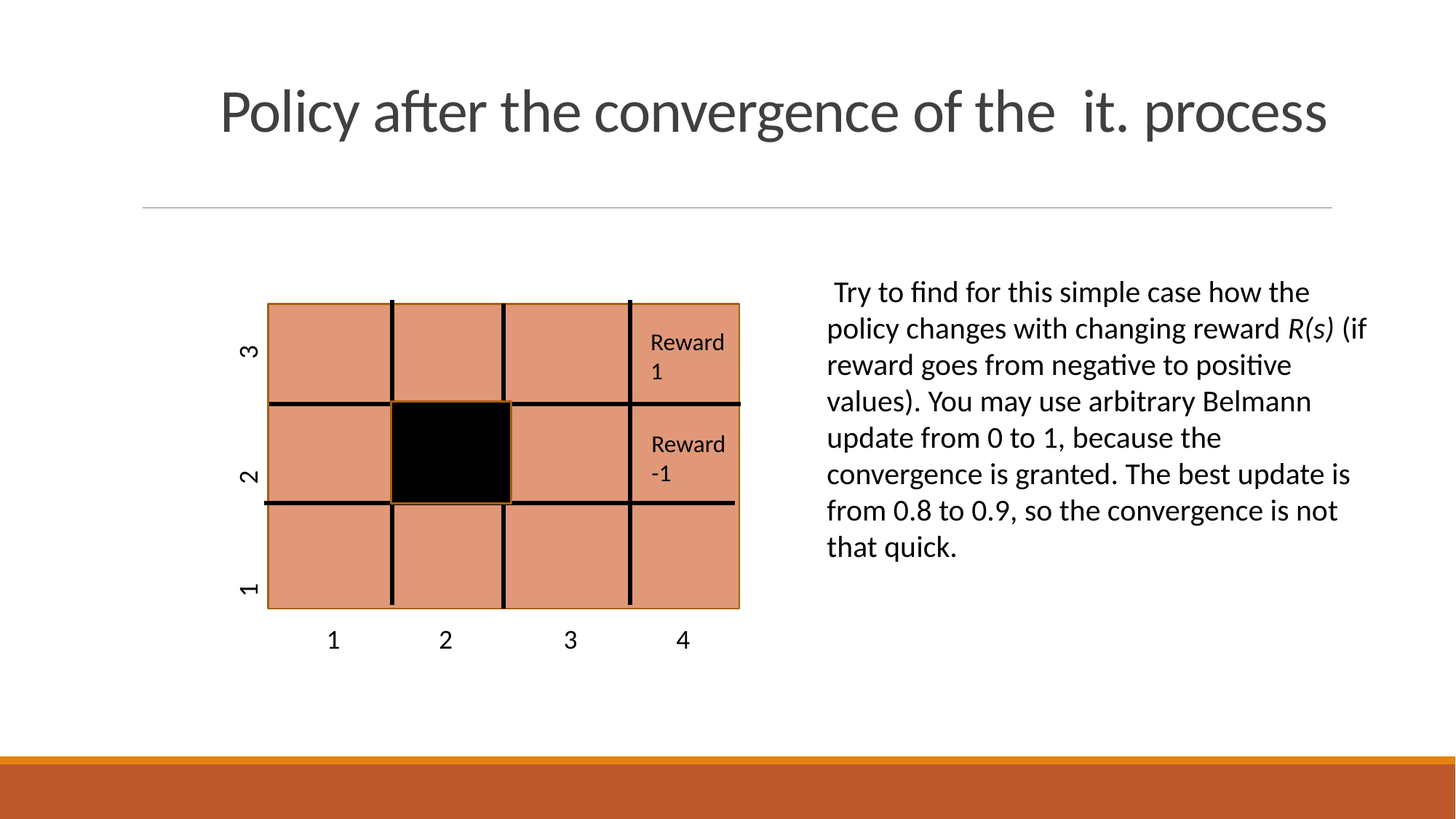

# Policy after the convergence of the  it. process
 Try to find for this simple case how the policy changes with changing reward R(s) (if reward goes from negative to positive values). You may use arbitrary Belmann update from 0 to 1, because the convergence is granted. The best update is from 0.8 to 0.9, so the convergence is not that quick.

Reward 1
Reward -1
       1                2                  3
       1                2                  3                4